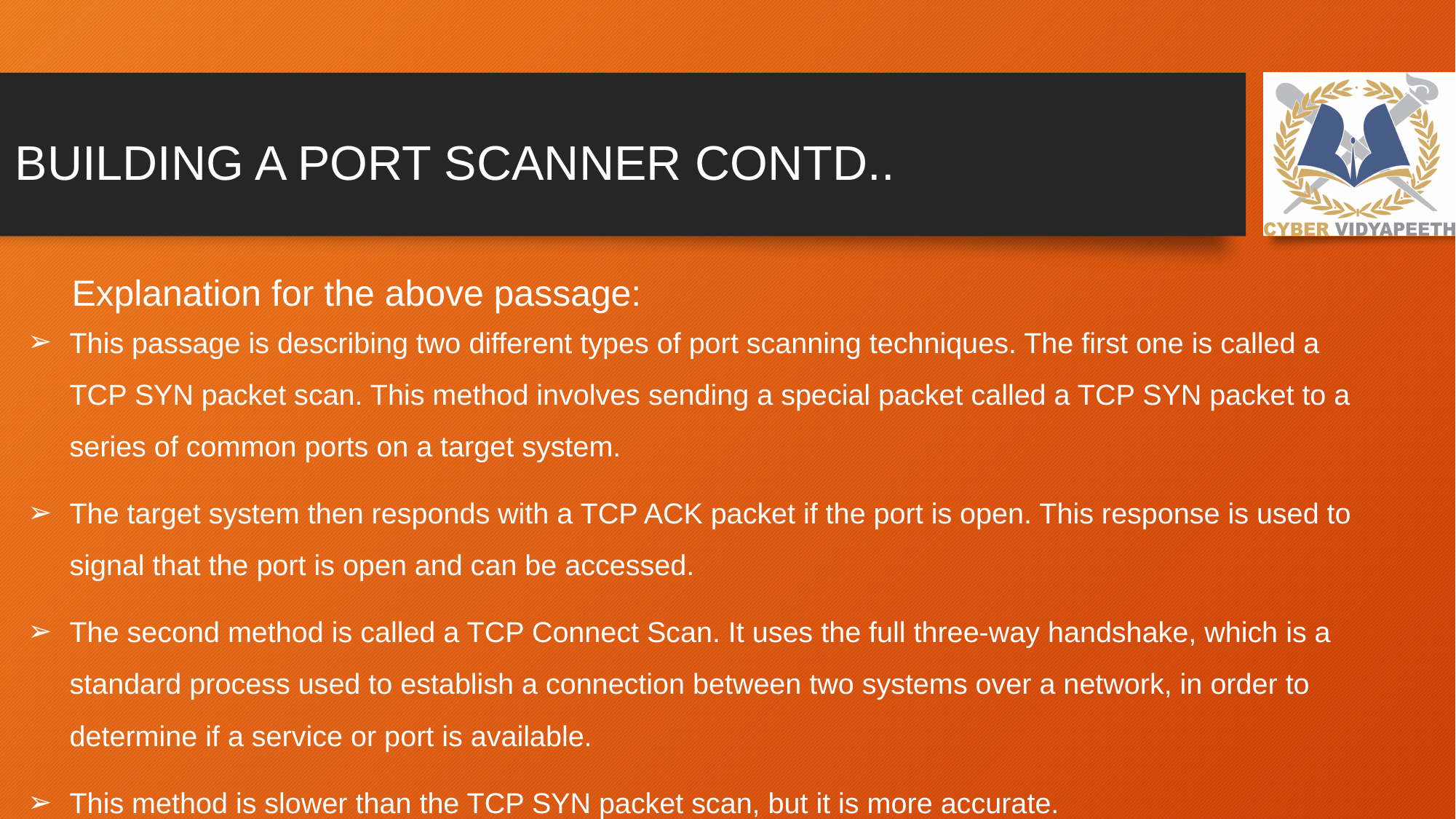

# BUILDING A PORT SCANNER CONTD..
Explanation for the above passage:
This passage is describing two different types of port scanning techniques. The first one is called a TCP SYN packet scan. This method involves sending a special packet called a TCP SYN packet to a series of common ports on a target system.
The target system then responds with a TCP ACK packet if the port is open. This response is used to signal that the port is open and can be accessed.
The second method is called a TCP Connect Scan. It uses the full three-way handshake, which is a standard process used to establish a connection between two systems over a network, in order to determine if a service or port is available.
This method is slower than the TCP SYN packet scan, but it is more accurate.